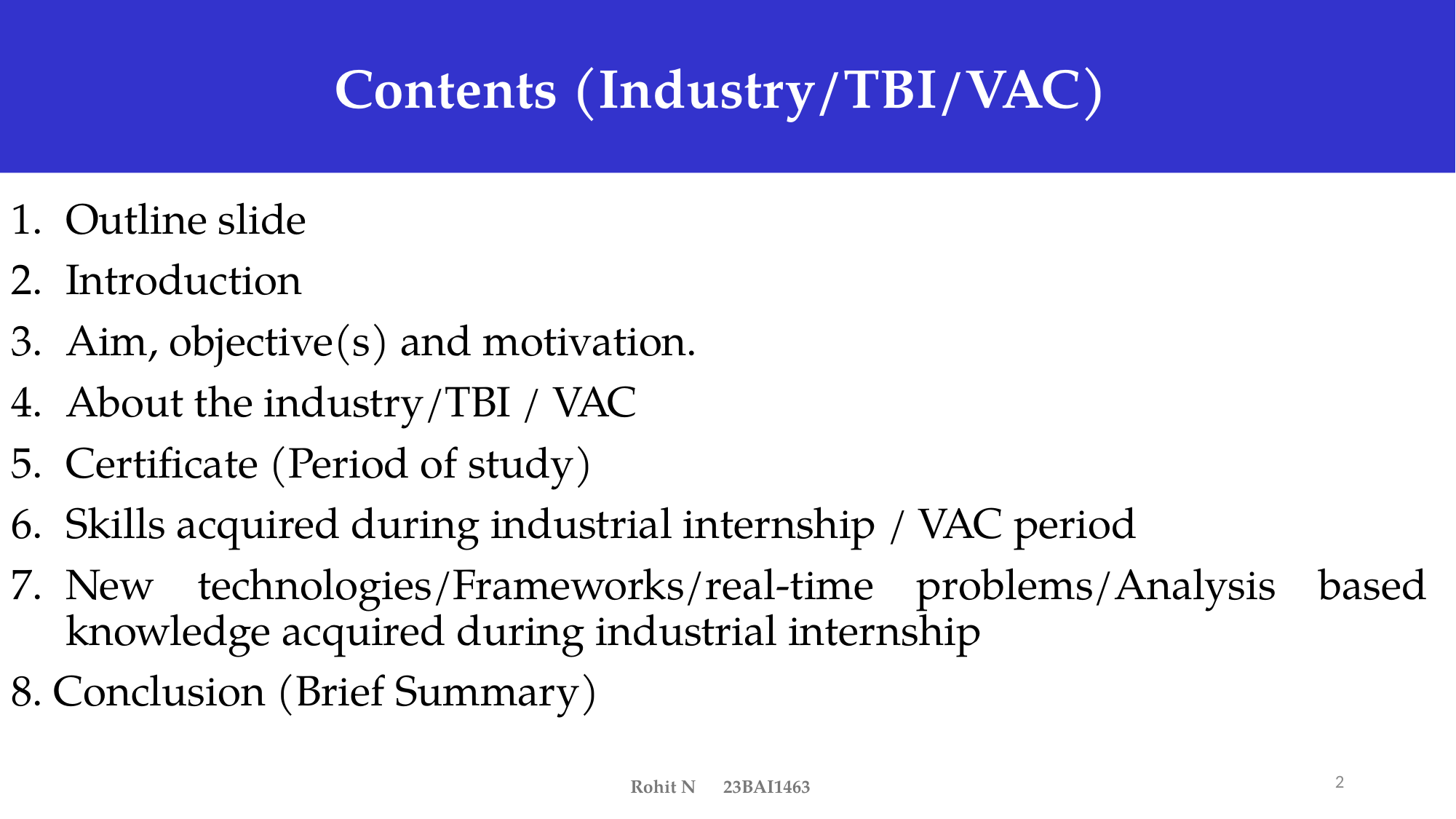

Contents (Industry/TBI/VAC)
Outline slide
Introduction
Aim, objective(s) and motivation.
About the industry/TBI / VAC
Certificate (Period of study)
Skills acquired during industrial internship / VAC period
New technologies/Frameworks/real-time problems/Analysis based knowledge acquired during industrial internship
8. Conclusion (Brief Summary)
2
Rohit N      23BAI1463